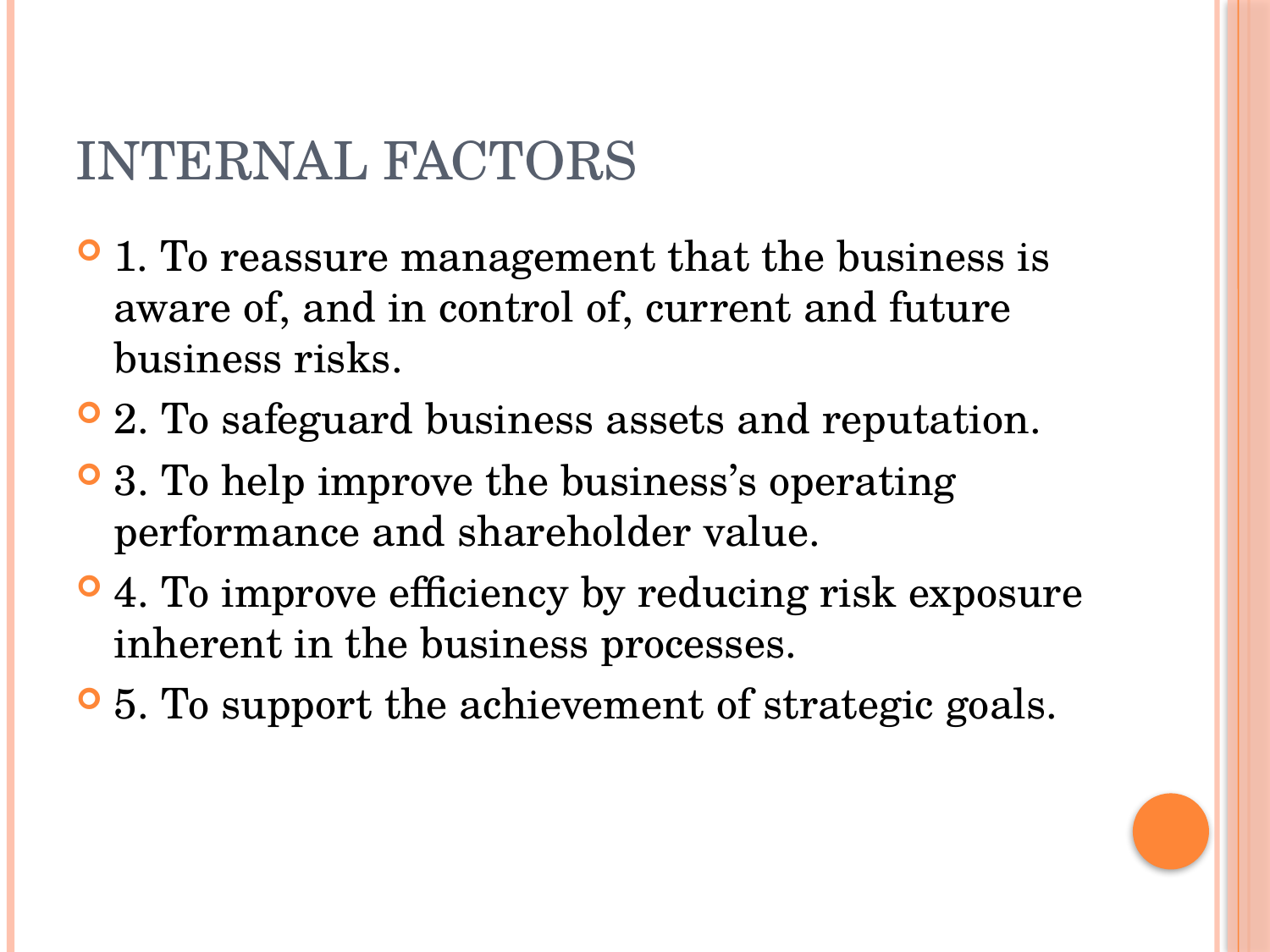

# Internal Factors
1. To reassure management that the business is aware of, and in control of, current and future business risks.
2. To safeguard business assets and reputation.
3. To help improve the business’s operating performance and shareholder value.
4. To improve efficiency by reducing risk exposure inherent in the business processes.
5. To support the achievement of strategic goals.